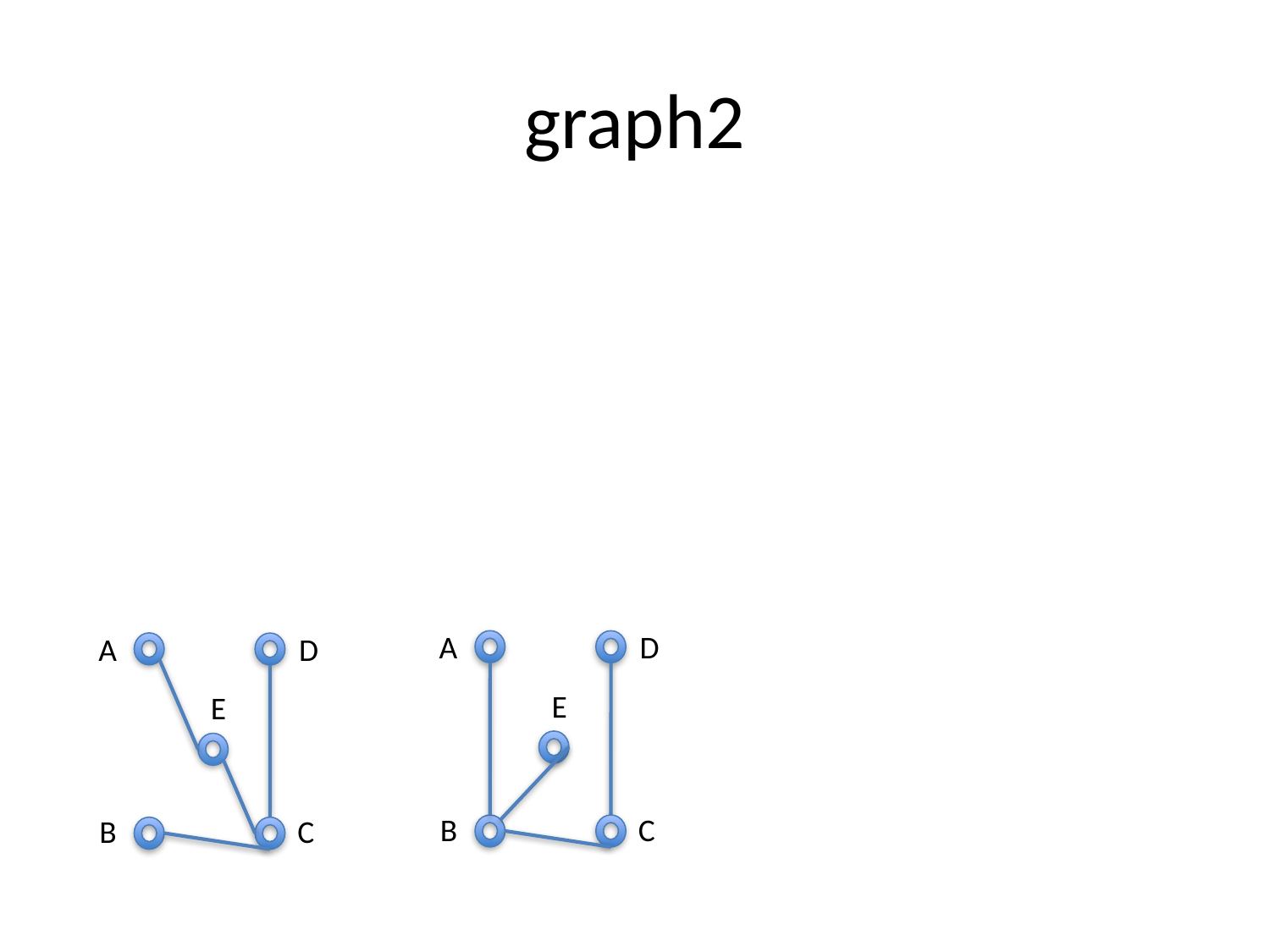

# graph2
A
D

E

B
C

A
D

E

B
C